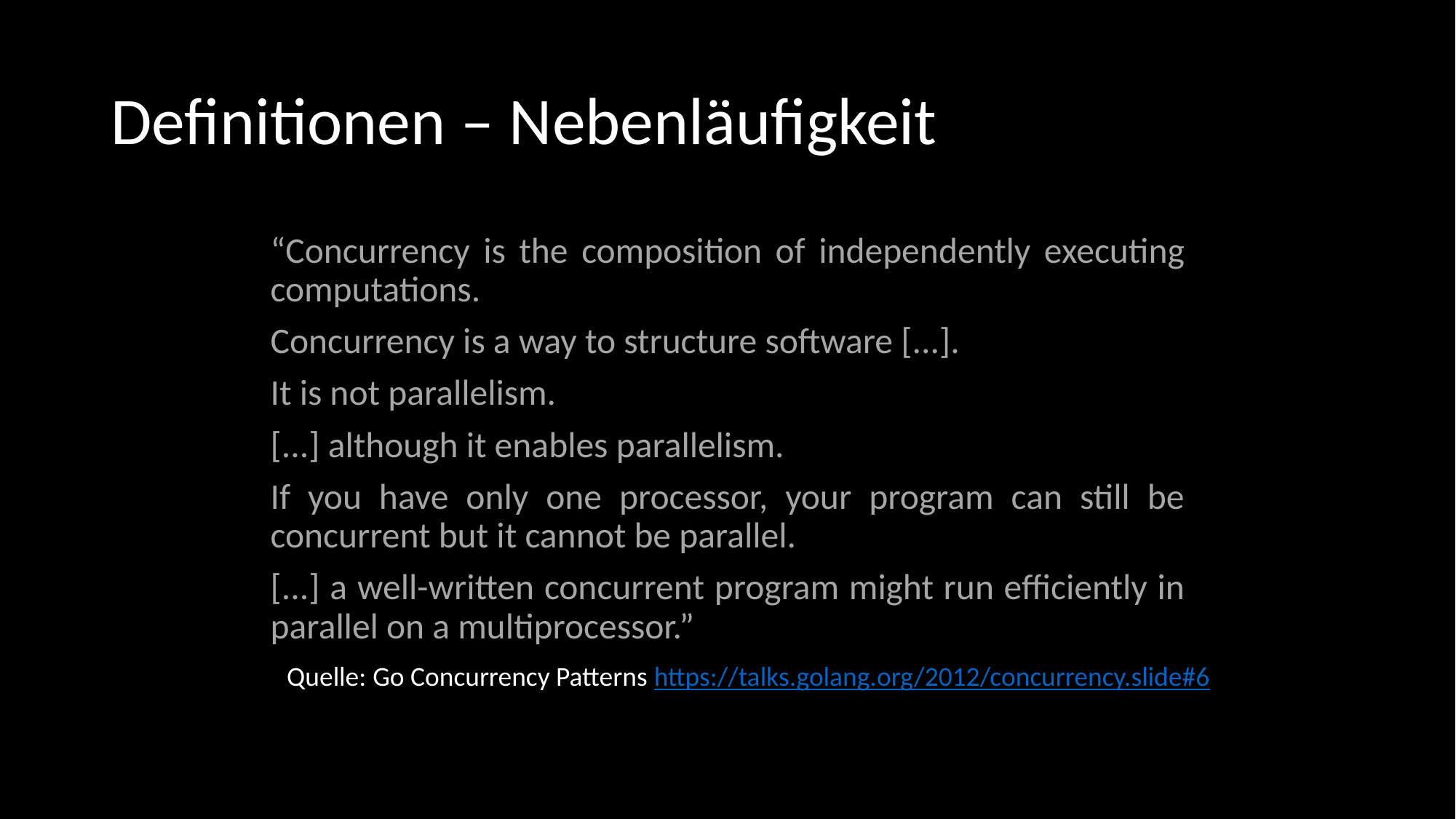

# Definitionen – Nebenläufigkeit
“Concurrency is the composition of independently executing computations.
Concurrency is a way to structure software [...].
It is not parallelism.
[...] although it enables parallelism.
If you have only one processor, your program can still be concurrent but it cannot be parallel.
[...] a well-written concurrent program might run efficiently in parallel on a multiprocessor.”
Quelle: Go Concurrency Patterns https://talks.golang.org/2012/concurrency.slide#6